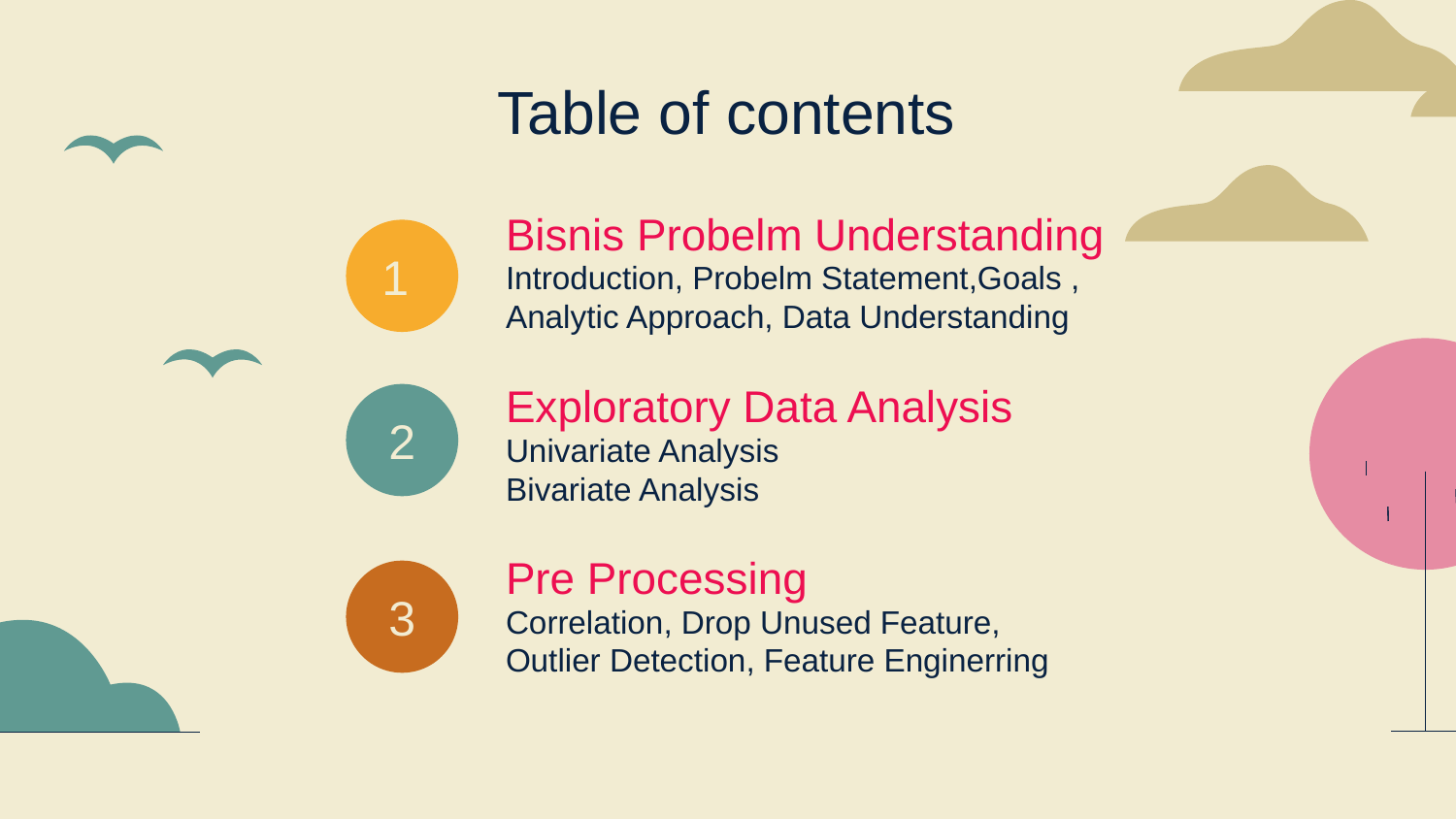

Table of contents
Bisnis Probelm Understanding
# 1

Introduction, Probelm Statement,Goals , Analytic Approach, Data Understanding
Exploratory Data Analysis
2

Univariate Analysis Bivariate Analysis
Pre Processing
3

Correlation, Drop Unused Feature, Outlier Detection, Feature Enginerring